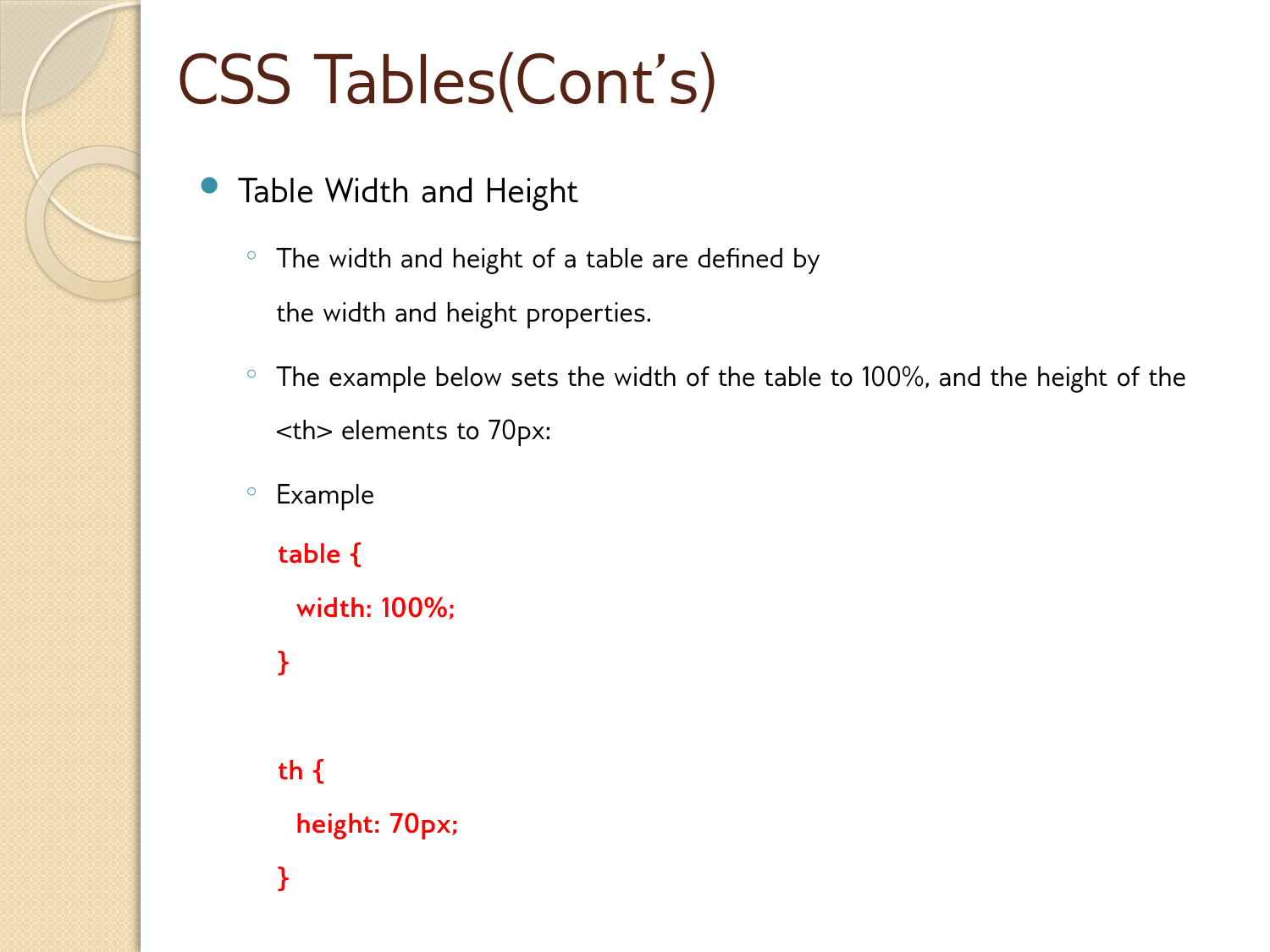

# CSS Tables(Cont’s)
Table Width and Height
The width and height of a table are defined by the width and height properties.
The example below sets the width of the table to 100%, and the height of the <th> elements to 70px:
Example
table {
  width: 100%;
}
th {
  height: 70px;
}